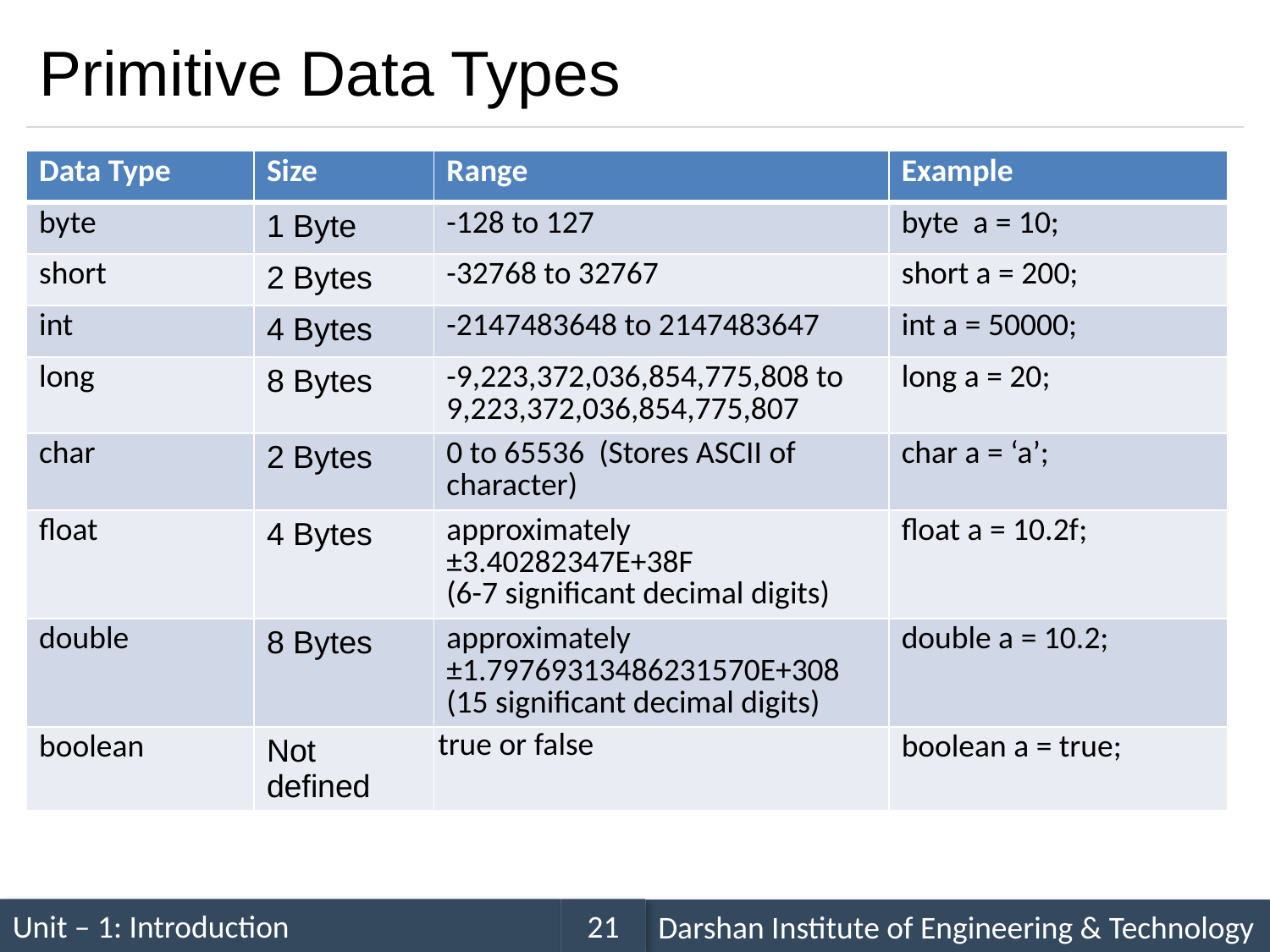

# Primitive Data Types
| Data Type | Size | Range | Example |
| --- | --- | --- | --- |
| byte | 1 Byte | -128 to 127 | byte a = 10; |
| short | 2 Bytes | -32768 to 32767 | short a = 200; |
| int | 4 Bytes | -2147483648 to 2147483647 | int a = 50000; |
| long | 8 Bytes | -9,223,372,036,854,775,808 to 9,223,372,036,854,775,807 | long a = 20; |
| char | 2 Bytes | 0 to 65536 (Stores ASCII of character) | char a = ‘a’; |
| float | 4 Bytes | approximately ±3.40282347E+38F  (6-7 significant decimal digits) | float a = 10.2f; |
| double | 8 Bytes | approximately ±1.79769313486231570E+308 (15 significant decimal digits) | double a = 10.2; |
| boolean | Not defined | true or false | boolean a = true; |